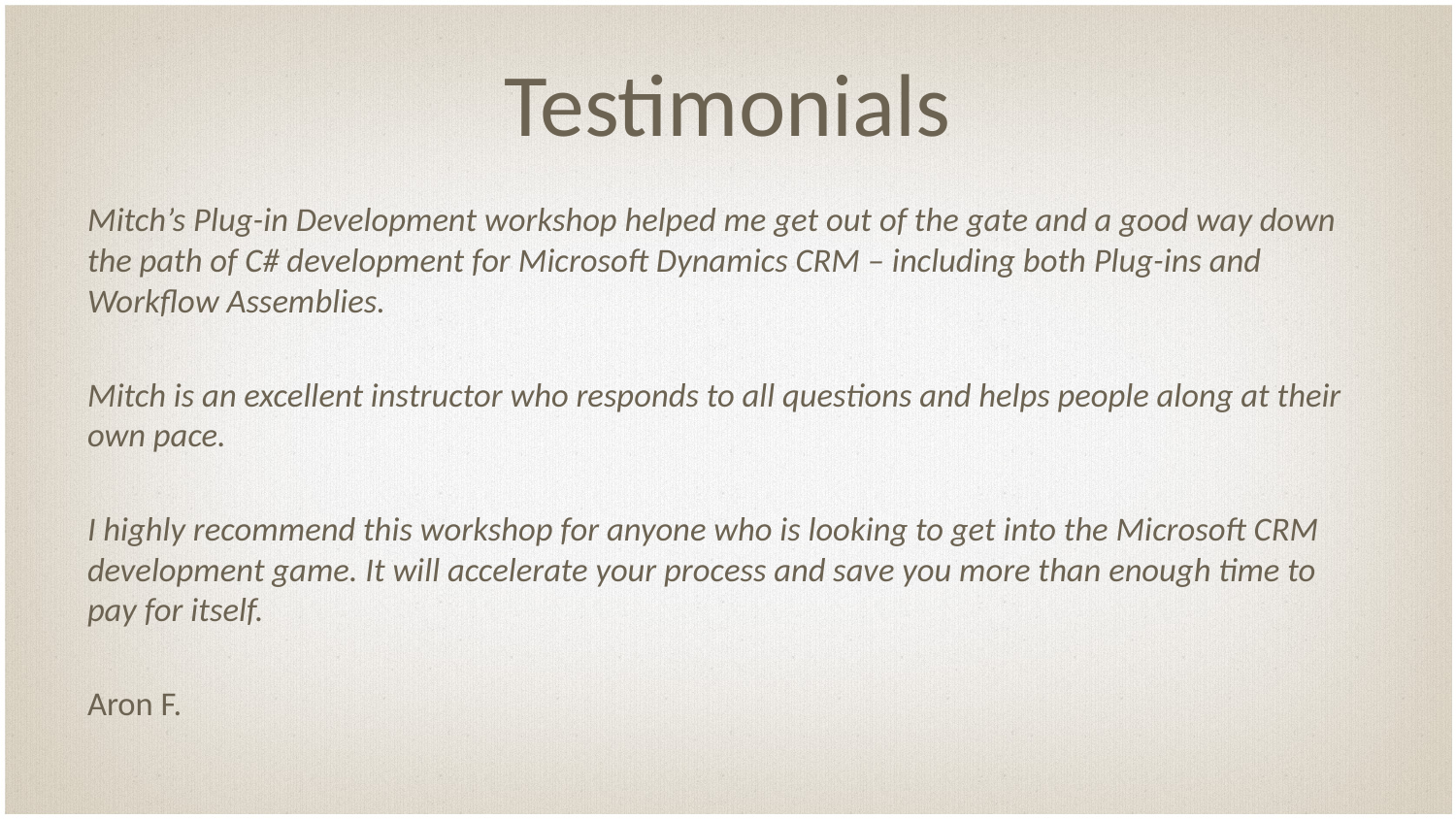

# Testimonials
Mitch’s Plug-in Development workshop helped me get out of the gate and a good way down the path of C# development for Microsoft Dynamics CRM – including both Plug-ins and Workflow Assemblies.

Mitch is an excellent instructor who responds to all questions and helps people along at their own pace.

I highly recommend this workshop for anyone who is looking to get into the Microsoft CRM development game. It will accelerate your process and save you more than enough time to pay for itself.

Aron F.